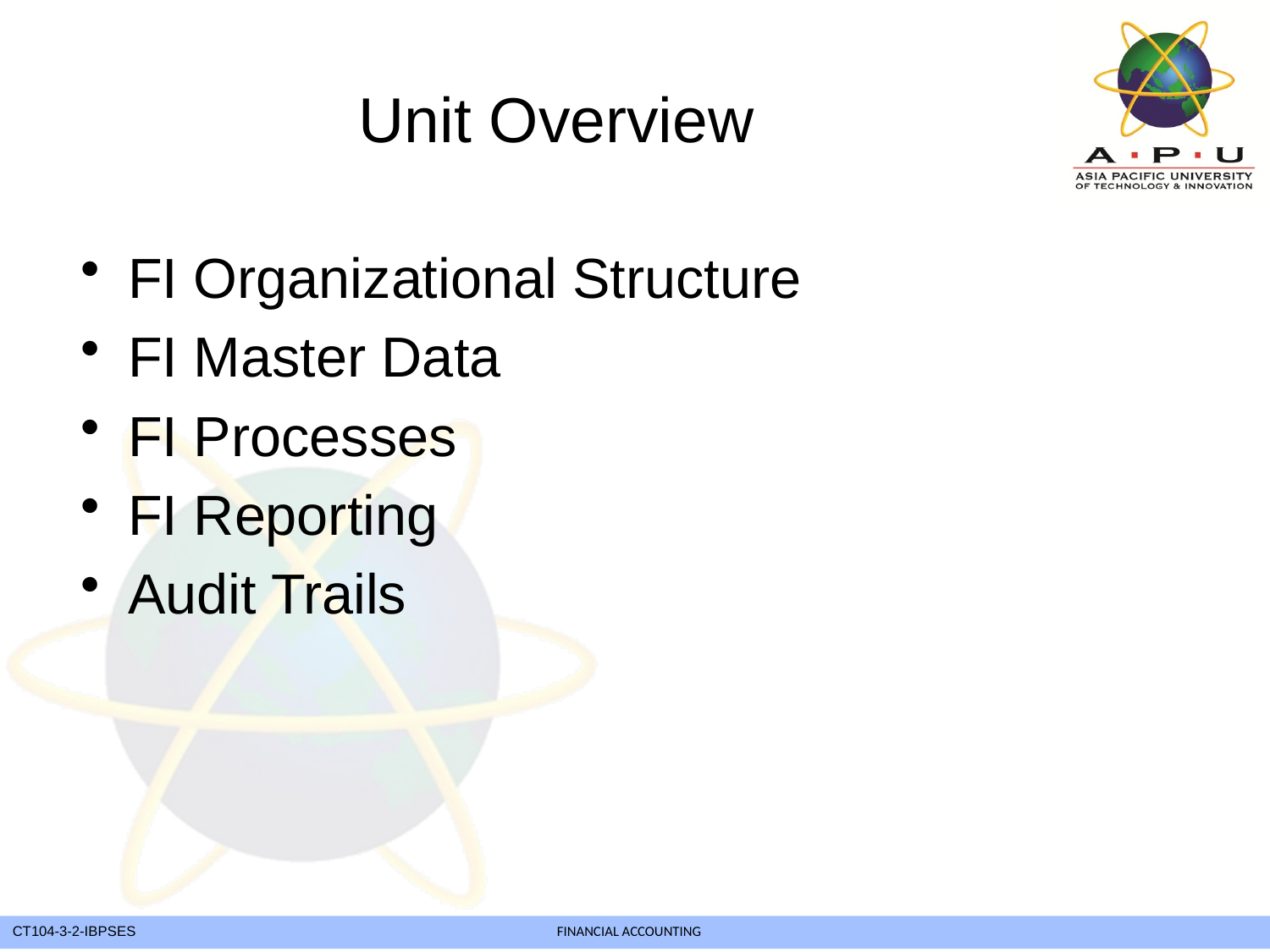

Unit Overview
FI Organizational Structure
FI Master Data
FI Processes
FI Reporting
Audit Trails